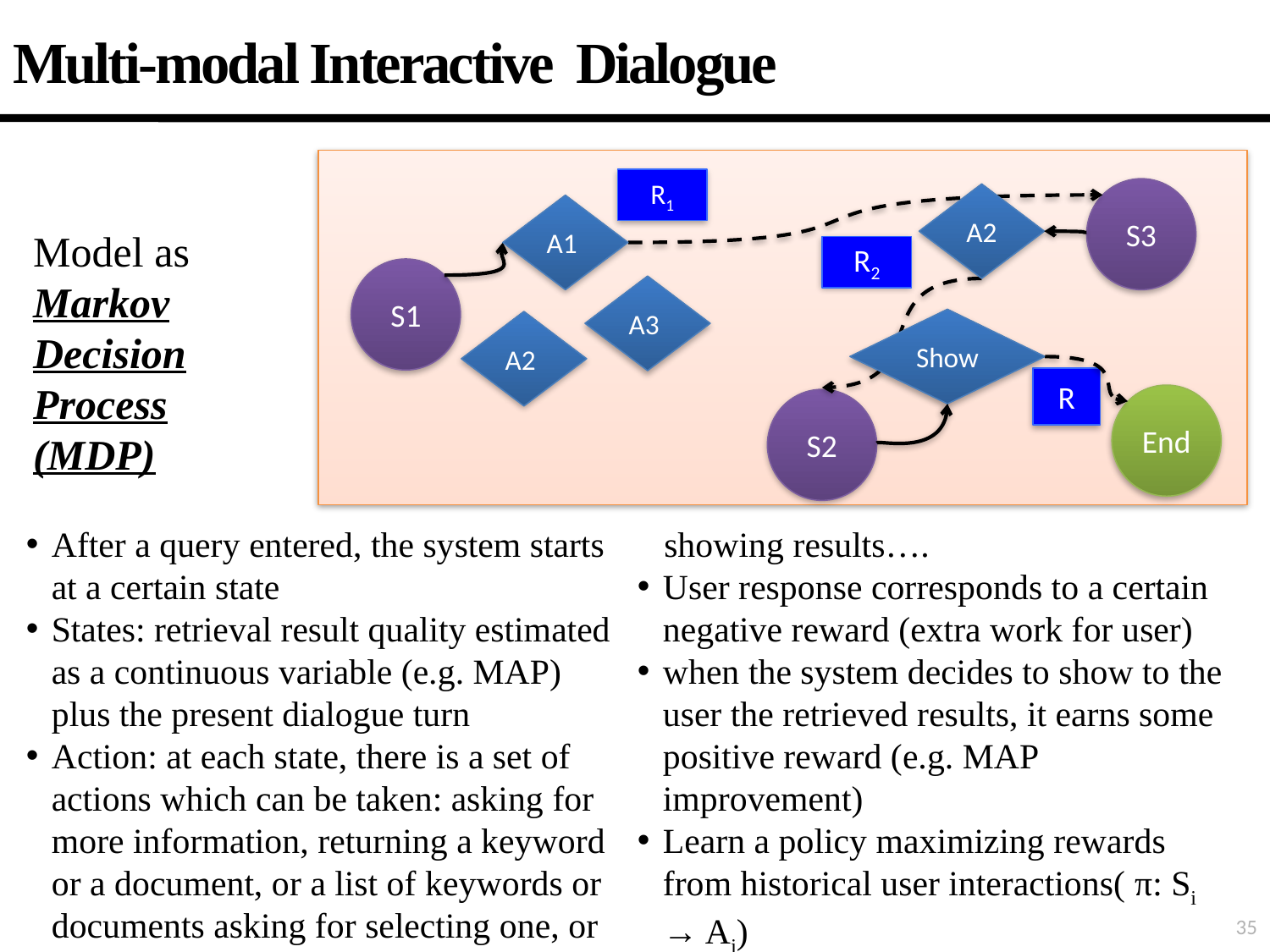

# Multi-modal Interactive  Dialogue

R1
S3
A2
A1
R2
S1
Show
R
End
S2
Model as Markov Decision Process (MDP)
A3
A2
After a query entered, the system starts at a certain state
States: retrieval result quality estimated as a continuous variable (e.g. MAP) plus the present dialogue turn
Action: at each state, there is a set of actions which can be taken: asking for more information, returning a keyword or a document, or a list of keywords or documents asking for selecting one, or
   showing results….
User response corresponds to a certain negative reward (extra work for user)
when the system decides to show to the user the retrieved results, it earns some positive reward (e.g. MAP improvement)
Learn a policy maximizing rewards from historical user interactions( π: Si → Aj)
35